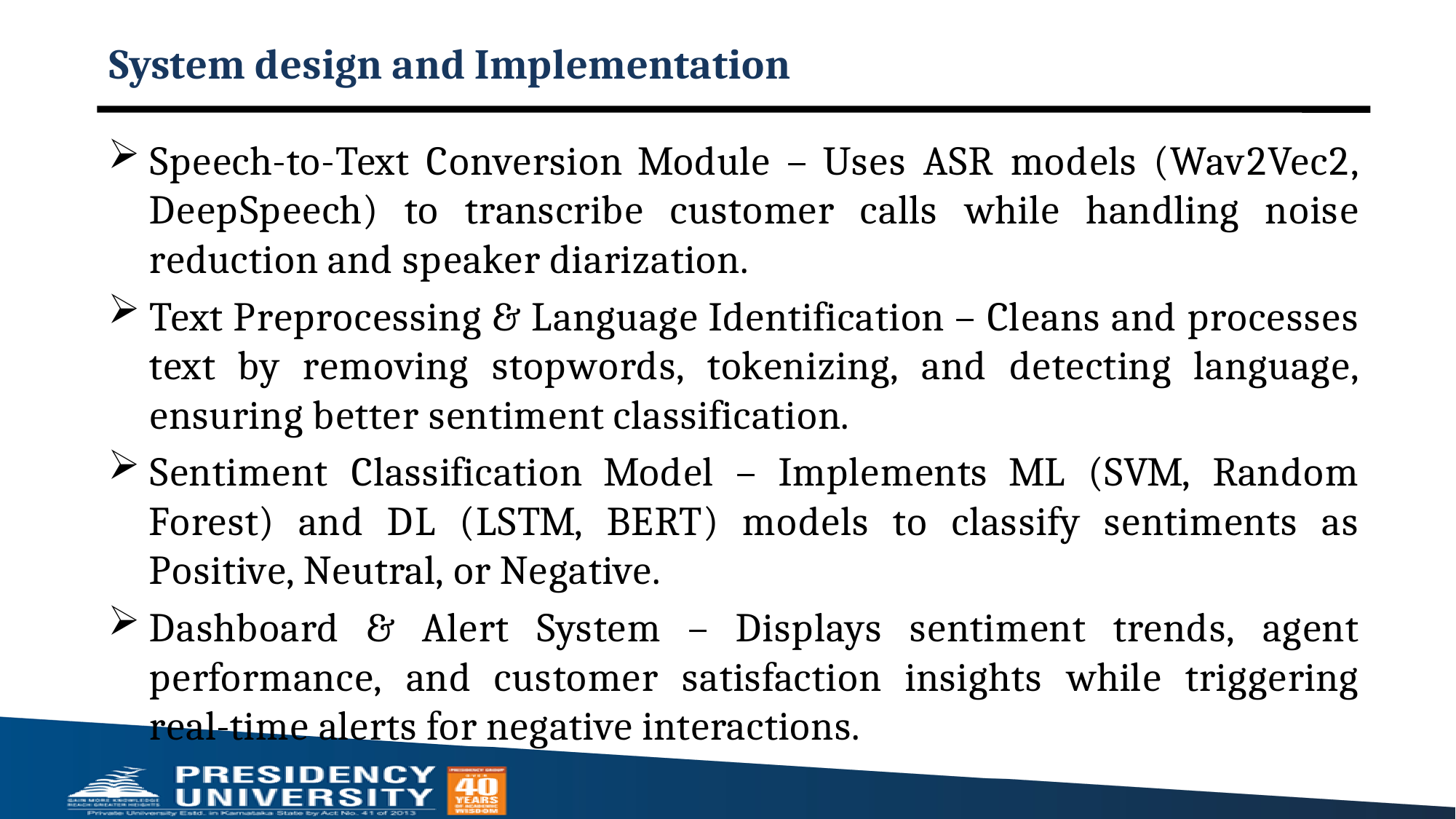

# System design and Implementation
Speech-to-Text Conversion Module – Uses ASR models (Wav2Vec2, DeepSpeech) to transcribe customer calls while handling noise reduction and speaker diarization.
Text Preprocessing & Language Identification – Cleans and processes text by removing stopwords, tokenizing, and detecting language, ensuring better sentiment classification.
Sentiment Classification Model – Implements ML (SVM, Random Forest) and DL (LSTM, BERT) models to classify sentiments as Positive, Neutral, or Negative.
Dashboard & Alert System – Displays sentiment trends, agent performance, and customer satisfaction insights while triggering real-time alerts for negative interactions.